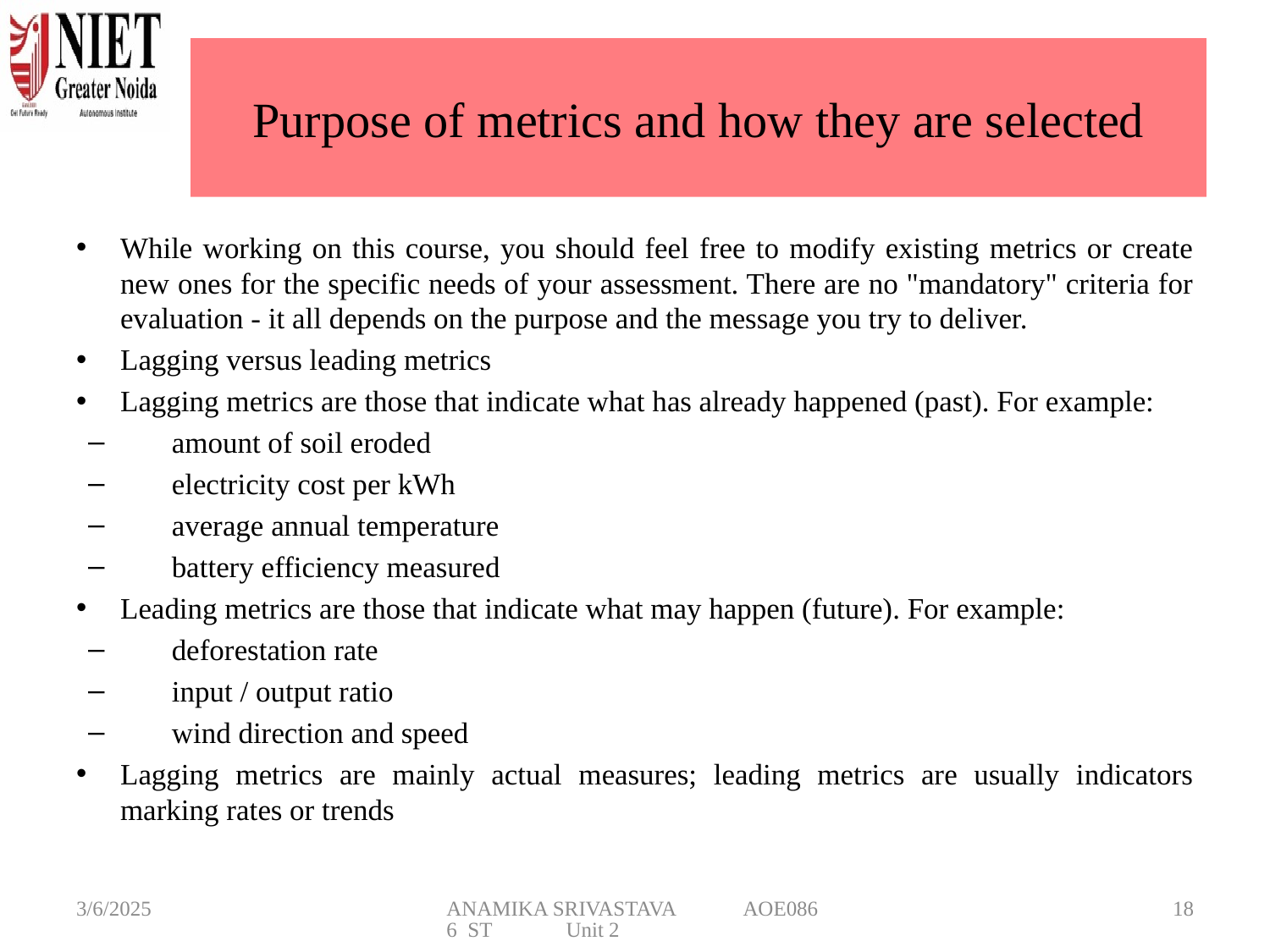

# Purpose of metrics and how they are selected
While working on this course, you should feel free to modify existing metrics or create new ones for the specific needs of your assessment. There are no "mandatory" criteria for evaluation - it all depends on the purpose and the message you try to deliver.
Lagging versus leading metrics
Lagging metrics are those that indicate what has already happened (past). For example:
amount of soil eroded
electricity cost per kWh
average annual temperature
battery efficiency measured
Leading metrics are those that indicate what may happen (future). For example:
deforestation rate
input / output ratio
wind direction and speed
Lagging metrics are mainly actual measures; leading metrics are usually indicators marking rates or trends

3/6/2025
ANAMIKA SRIVASTAVA             AOE0866  ST              Unit 2
18